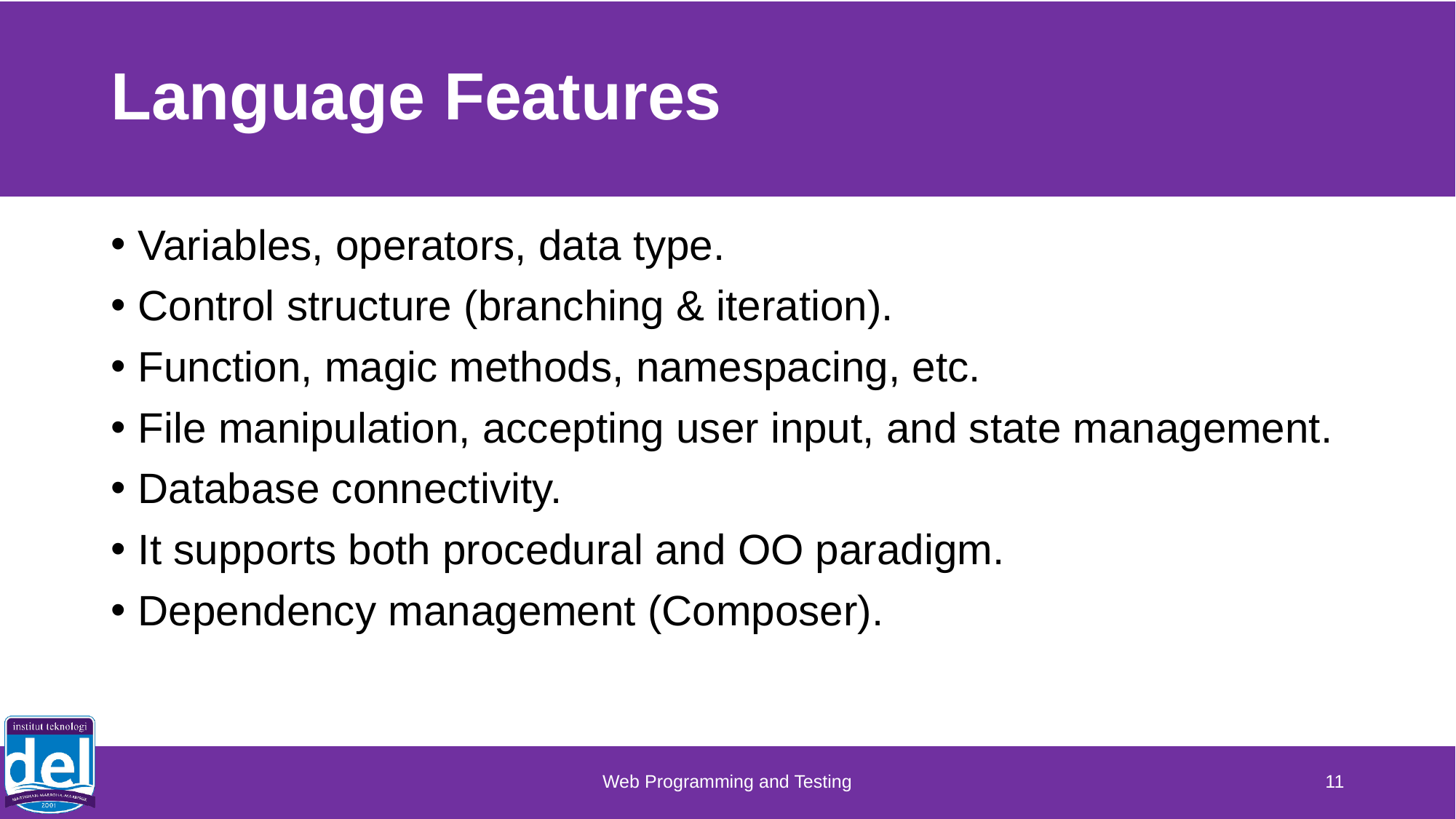

# Language Features
Variables, operators, data type.
Control structure (branching & iteration).
Function, magic methods, namespacing, etc.
File manipulation, accepting user input, and state management.
Database connectivity.
It supports both procedural and OO paradigm.
Dependency management (Composer).
Web Programming and Testing
11